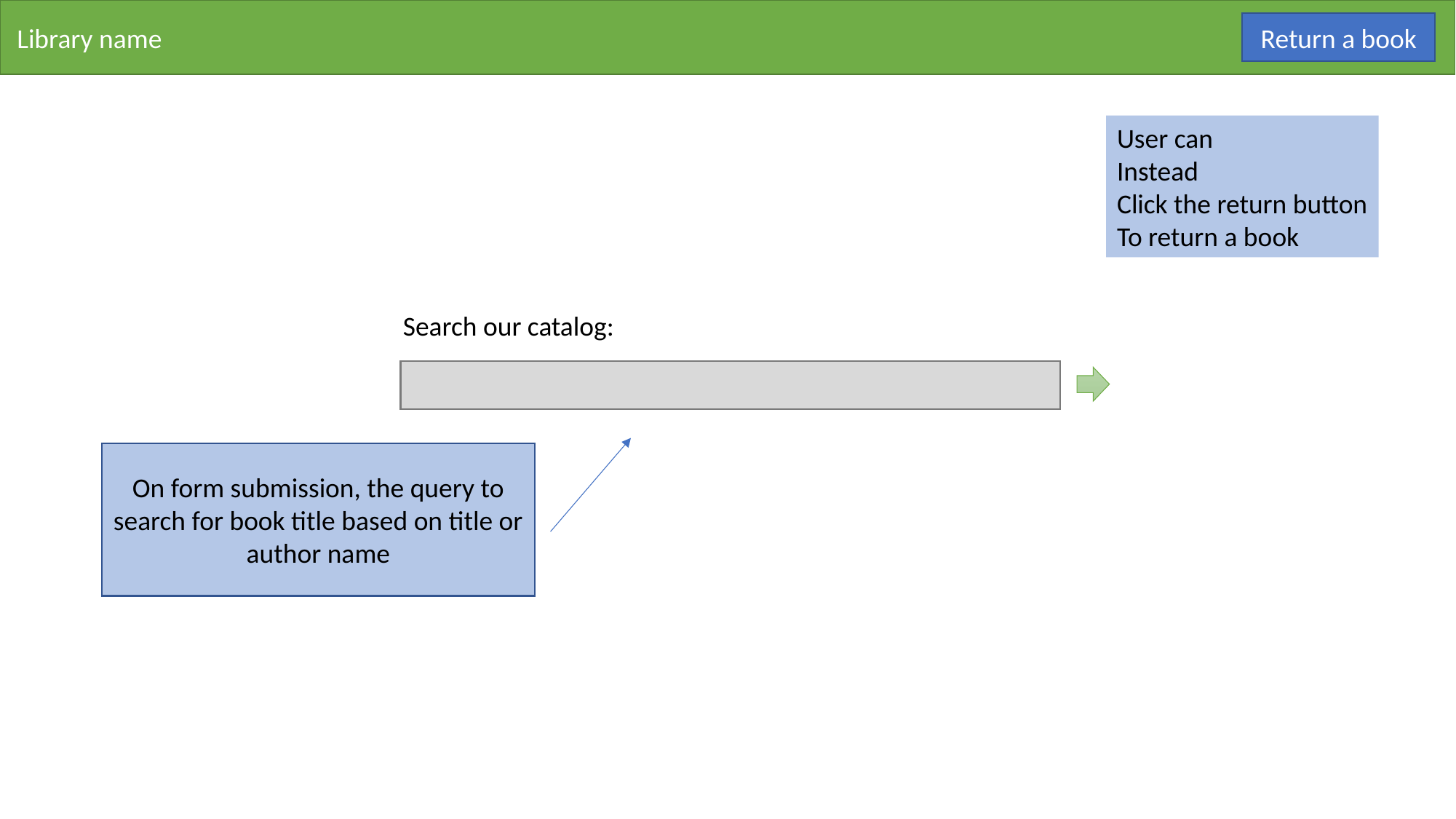

Library name
Return a book
User can
Instead
Click the return button
To return a book
Search our catalog:

On form submission, the query to search for book title based on title or author name